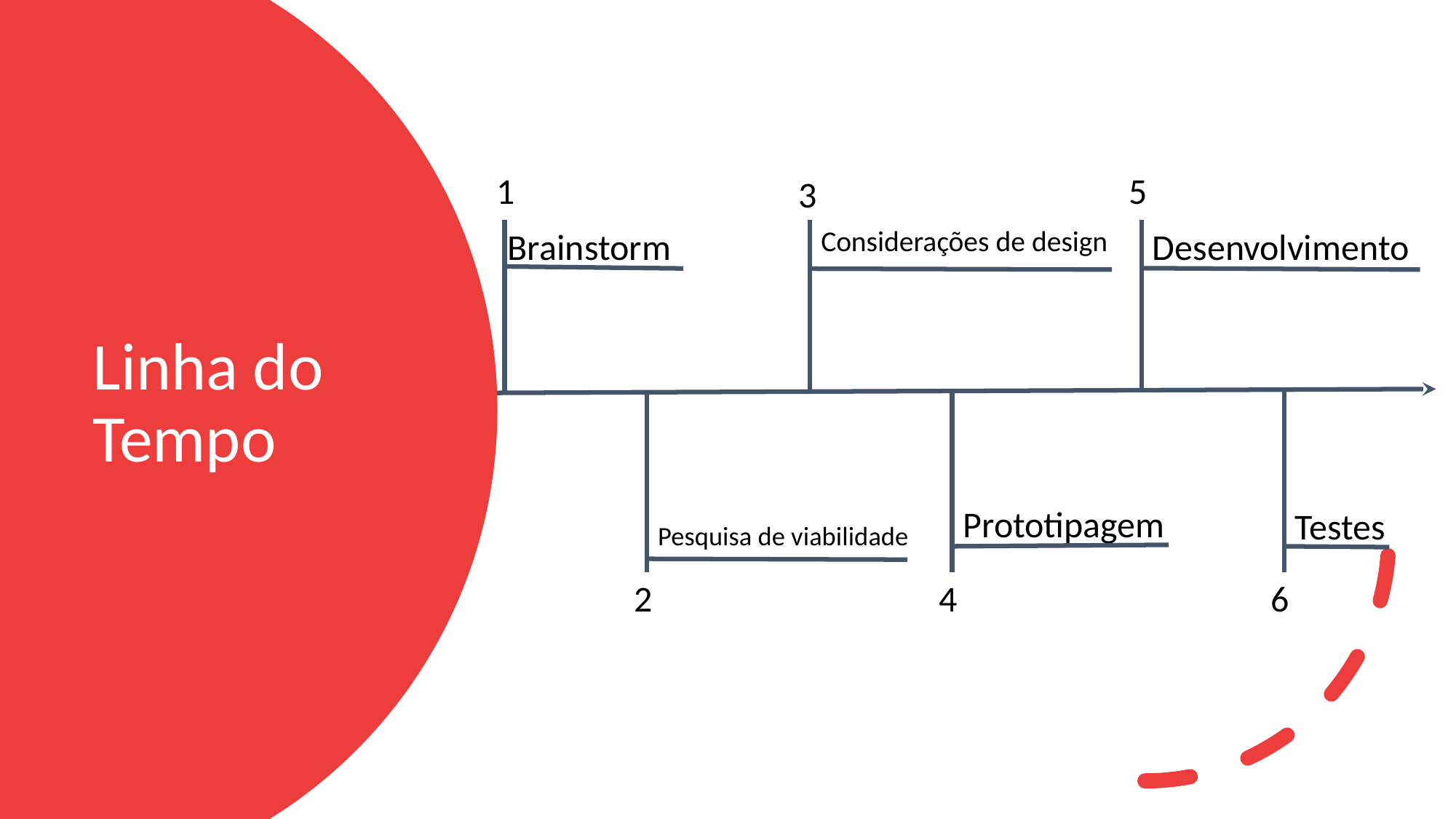

# Linha do Tempo
1
5
3
Desenvolvimento
Brainstorm
Considerações de design

Prototipagem
Testes
Pesquisa de viabilidade
2
4
6